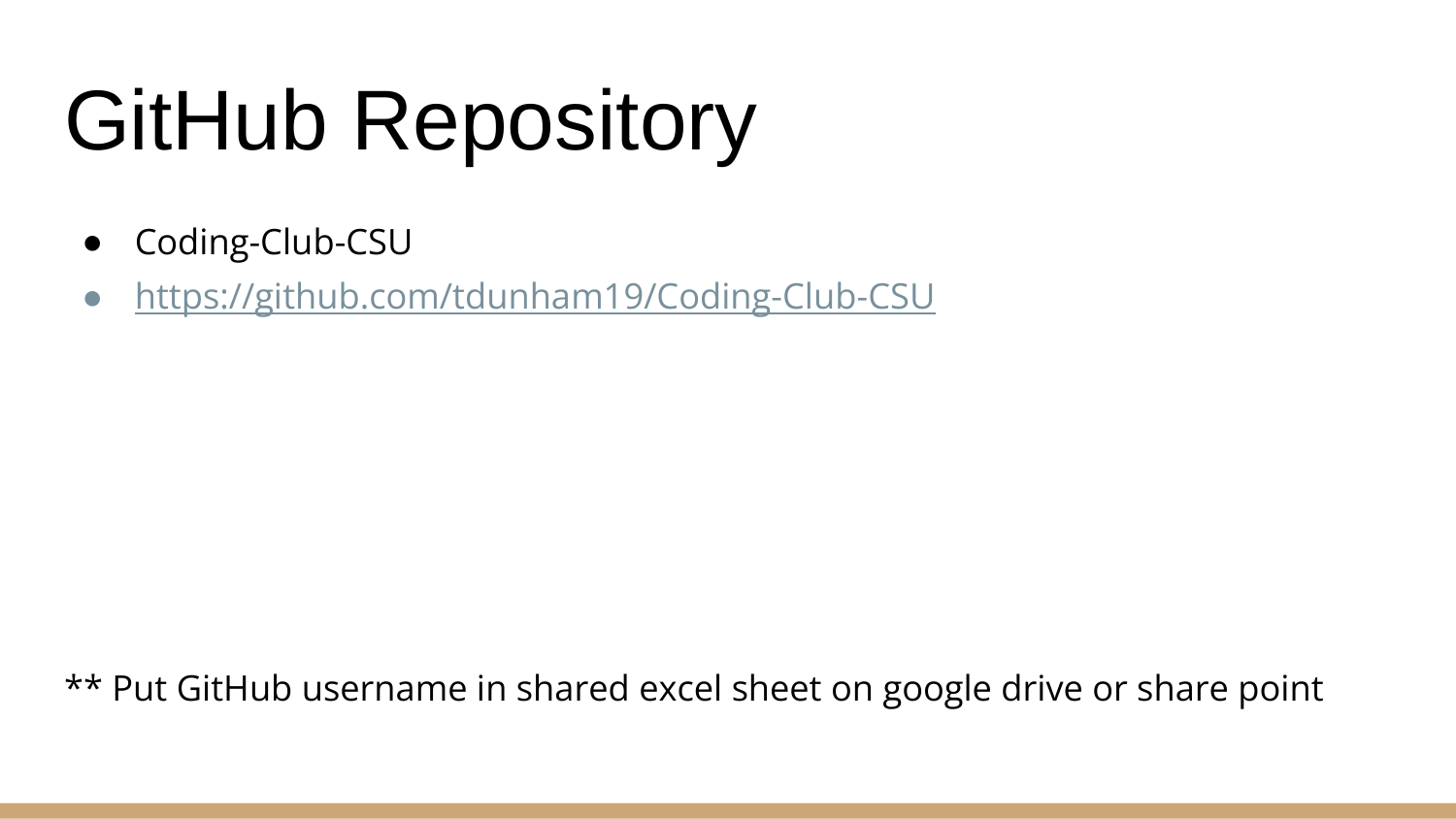

# GitHub Repository
Coding-Club-CSU
https://github.com/tdunham19/Coding-Club-CSU

** Put GitHub username in shared excel sheet on google drive or share point